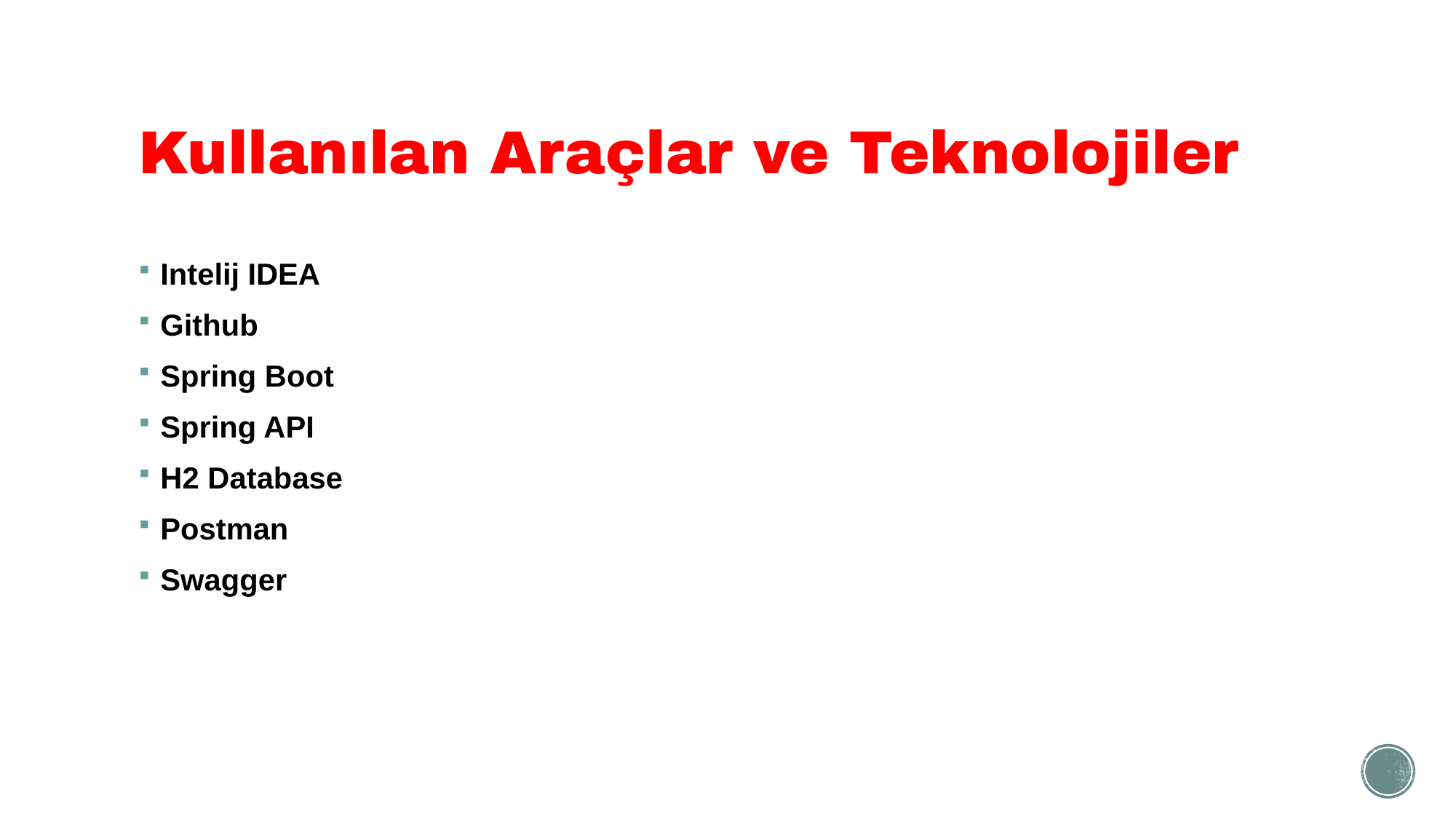

# Kullanılan Araçlar ve Teknolojiler
Intelij IDEA
Github
Spring Boot
Spring API
H2 Database
Postman
Swagger